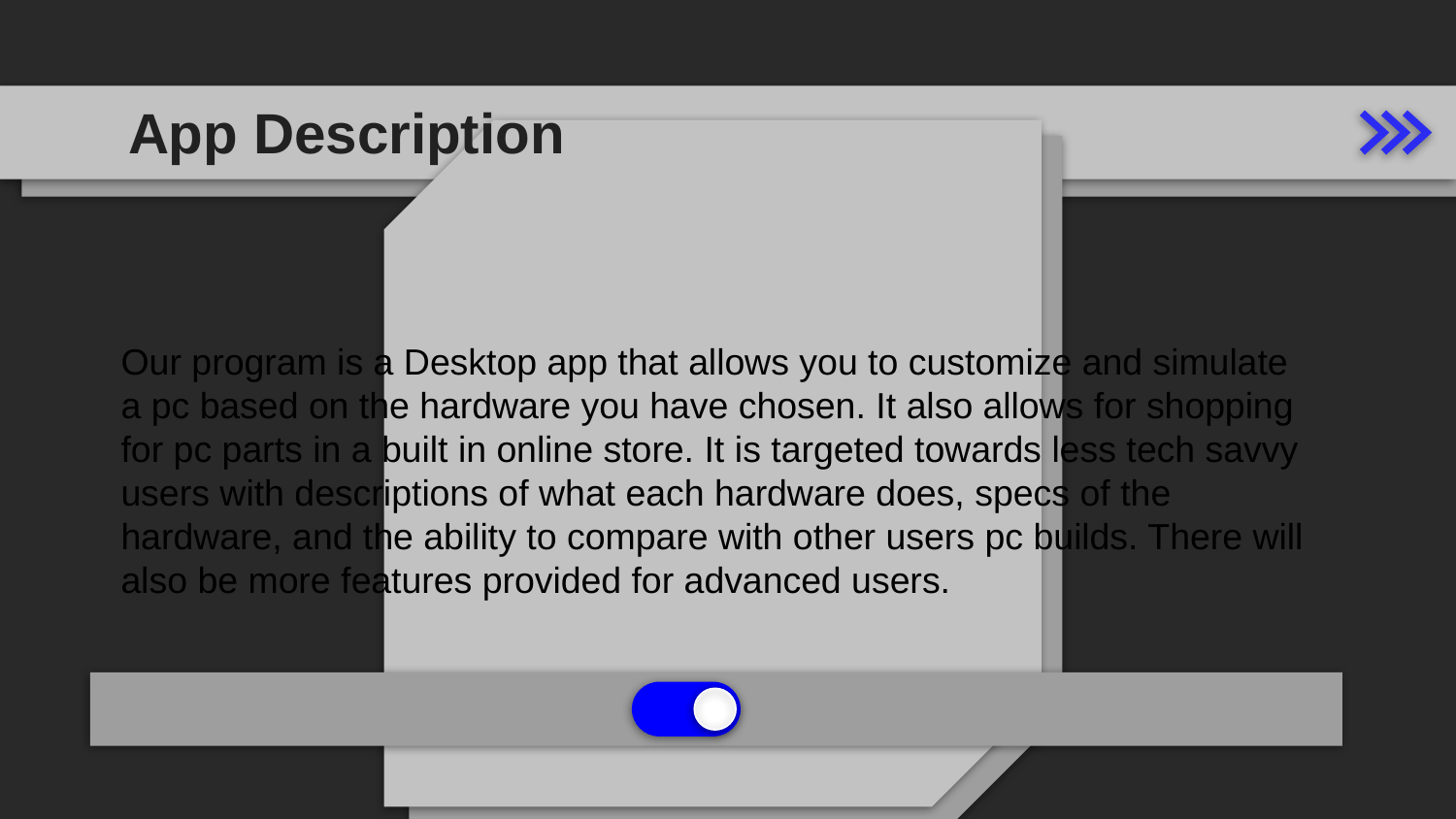

# App Description
Our program is a Desktop app that allows you to customize and simulate a pc based on the hardware you have chosen. It also allows for shopping for pc parts in a built in online store. It is targeted towards less tech savvy users with descriptions of what each hardware does, specs of the hardware, and the ability to compare with other users pc builds. There will also be more features provided for advanced users.